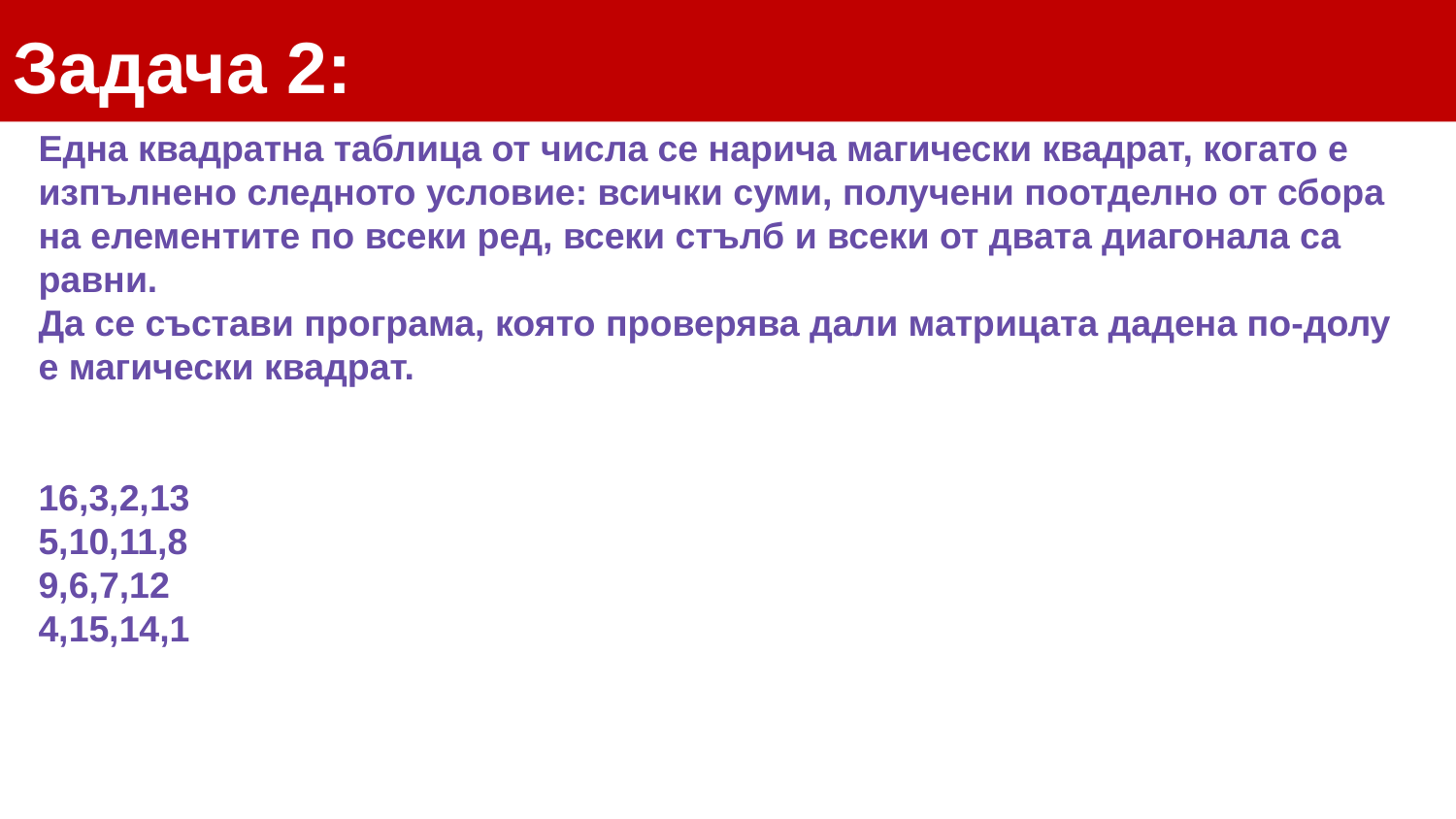

# Задача 2:
Една квадратна таблица от числа се нарича магически квадрат, когато е изпълнено следното условие: всички суми, получени поотделно от сбора на елементите по всеки ред, всеки стълб и всеки от двата диагонала са равни.
Да се състави програма, която проверява дали матрицата дадена по-долу е магически квадрат.

16,3,2,13
5,10,11,8
9,6,7,12
4,15,14,1